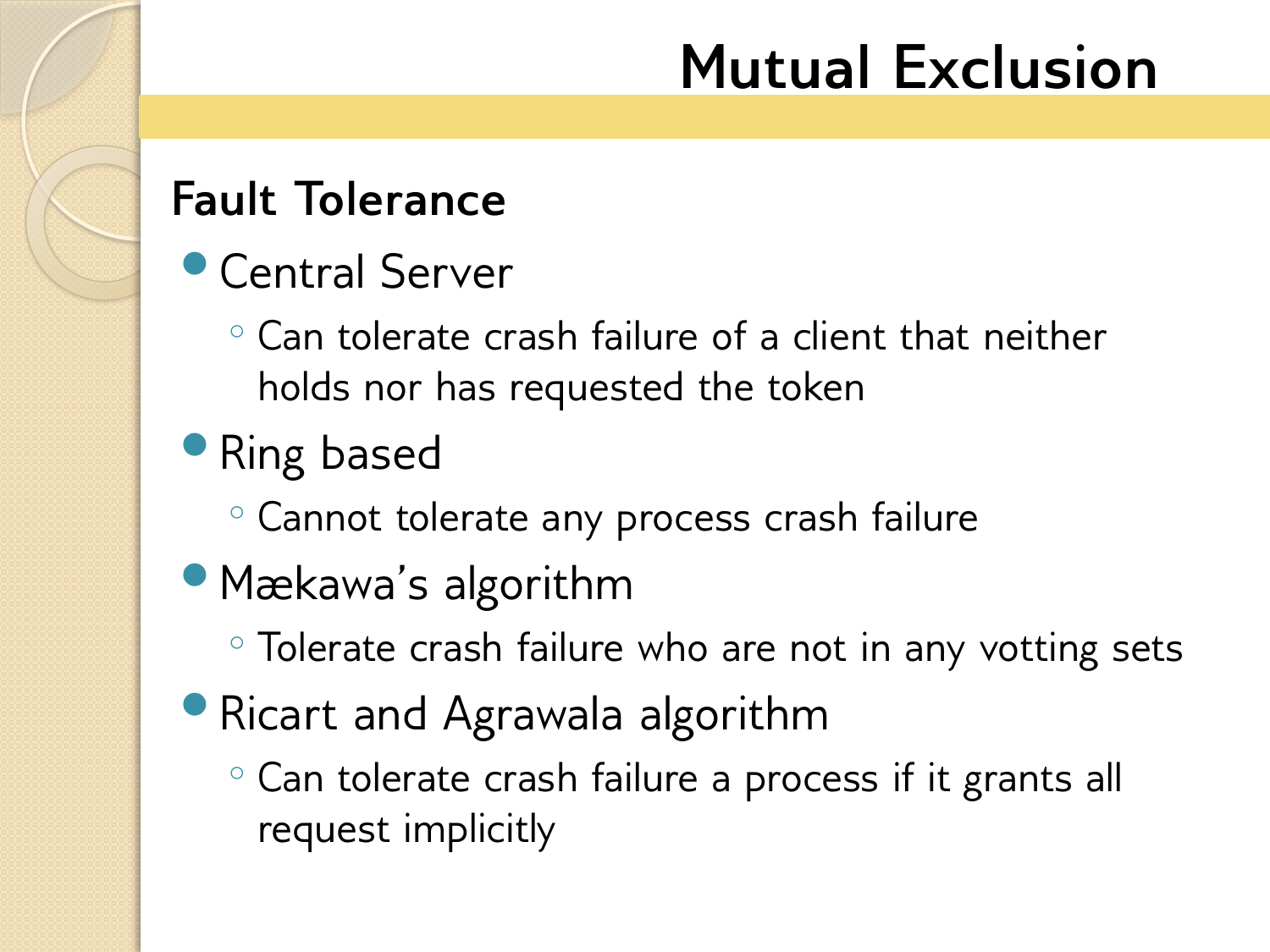

Mutual Exclusion

Fault Tolerance
Central Server
Can tolerate crash failure of a client that neither holds nor has requested the token
Ring based
Cannot tolerate any process crash failure
Maekawa’s algorithm
Tolerate crash failure who are not in any votting sets
Ricart and Agrawala algorithm
Can tolerate crash failure a process if it grants all request implicitly